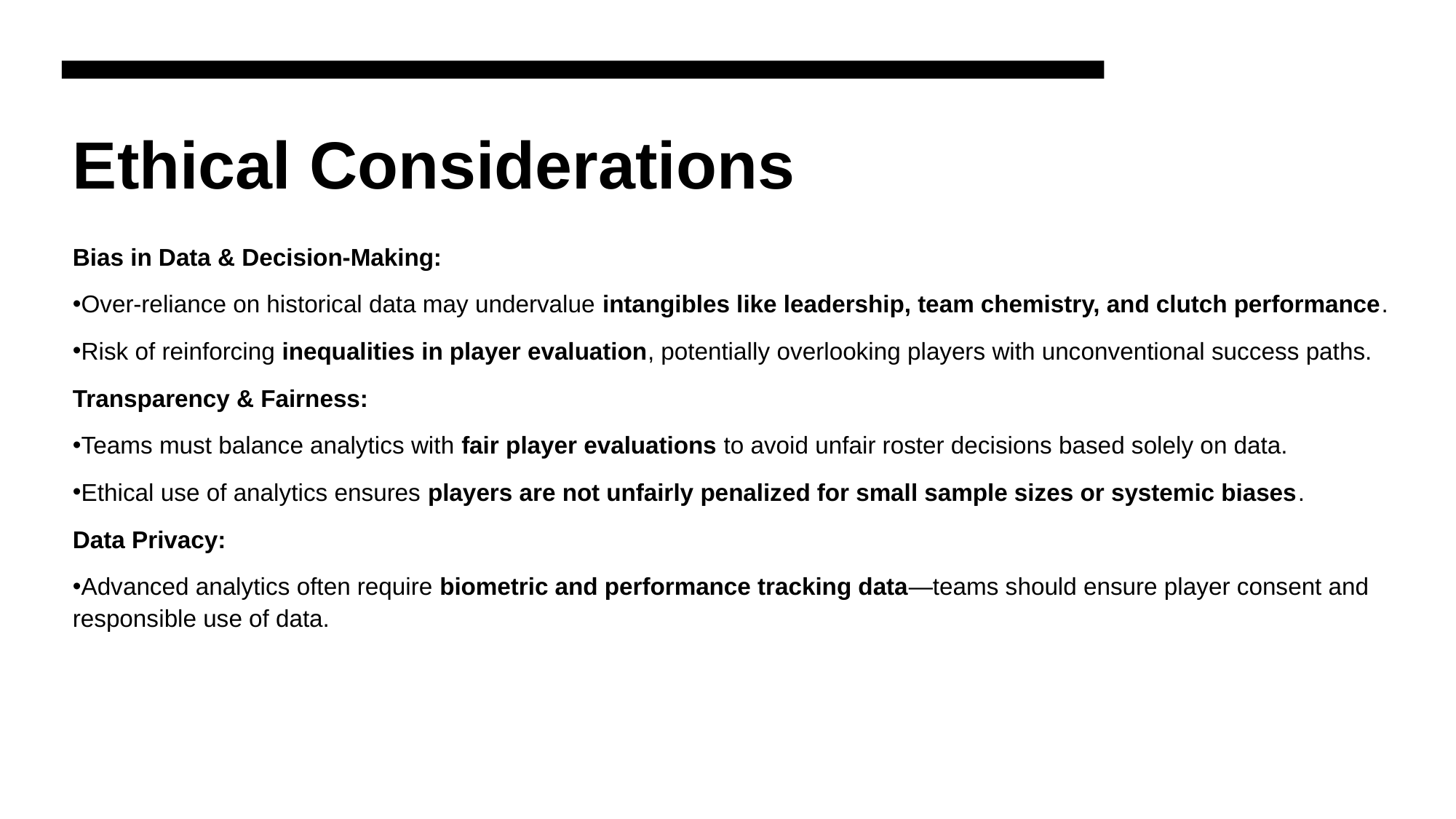

# Ethical Considerations
Bias in Data & Decision-Making:
Over-reliance on historical data may undervalue intangibles like leadership, team chemistry, and clutch performance.
Risk of reinforcing inequalities in player evaluation, potentially overlooking players with unconventional success paths.
Transparency & Fairness:
Teams must balance analytics with fair player evaluations to avoid unfair roster decisions based solely on data.
Ethical use of analytics ensures players are not unfairly penalized for small sample sizes or systemic biases.
Data Privacy:
Advanced analytics often require biometric and performance tracking data—teams should ensure player consent and responsible use of data.